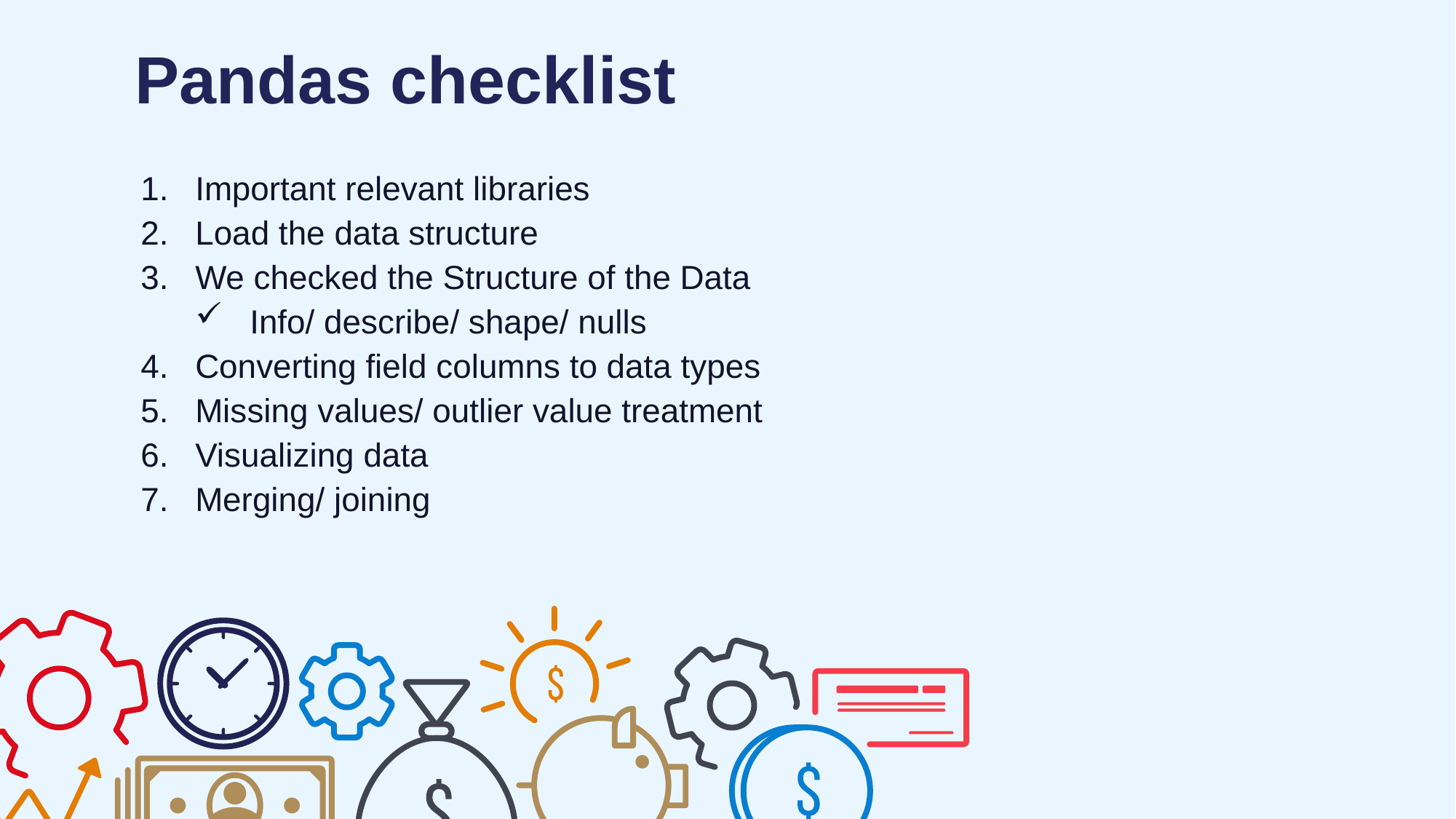

Pandas checklist
Important relevant libraries
Load the data structure
We checked the Structure of the Data
Info/ describe/ shape/ nulls
Converting field columns to data types
Missing values/ outlier value treatment
Visualizing data
Merging/ joining